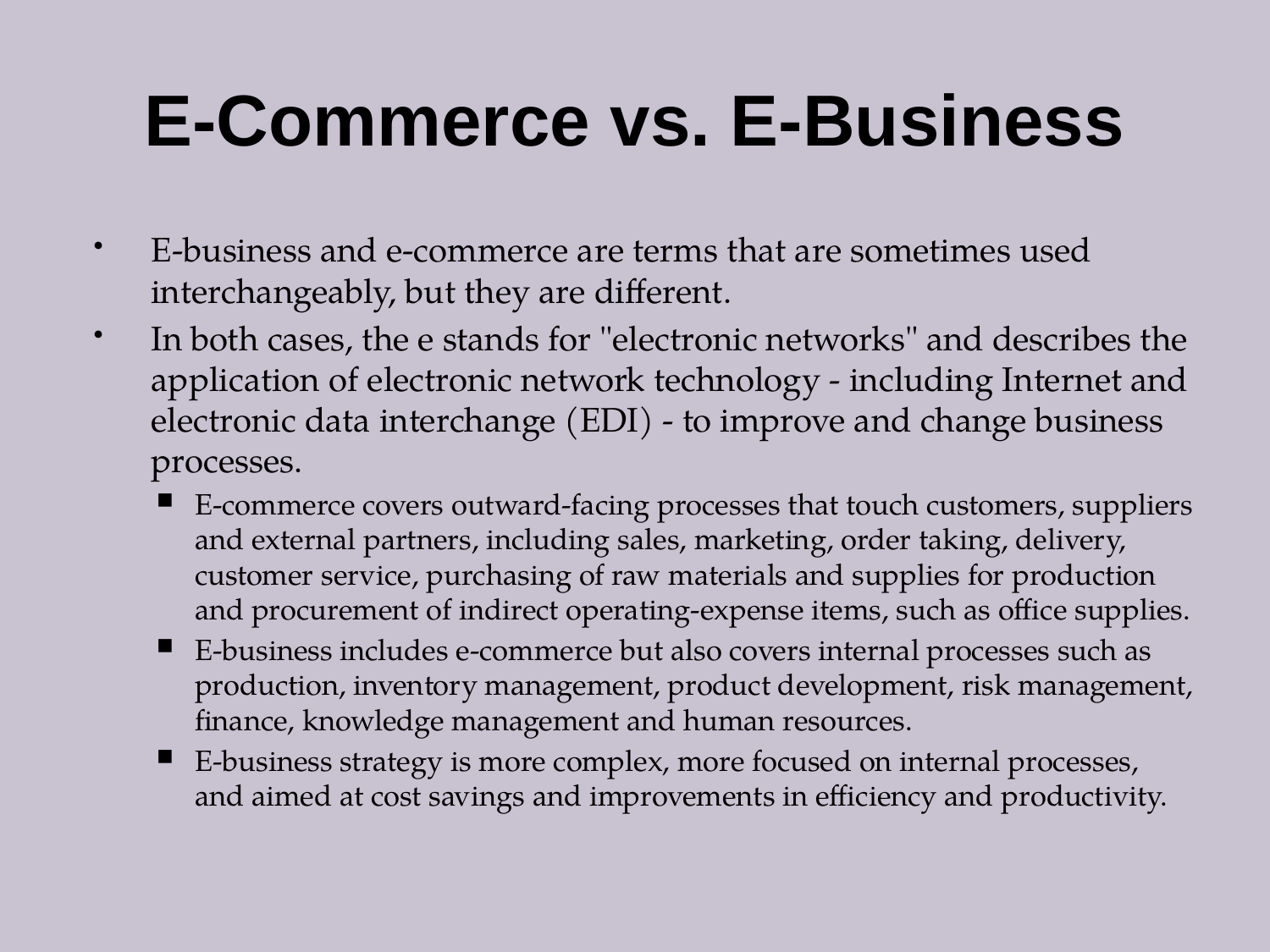

# E-Commerce vs. E-Business
E-business and e-commerce are terms that are sometimes used interchangeably, but they are different.
In both cases, the e stands for "electronic networks" and describes the application of electronic network technology - including Internet and electronic data interchange (EDI) - to improve and change business processes.
E-commerce covers outward-facing processes that touch customers, suppliers and external partners, including sales, marketing, order taking, delivery, customer service, purchasing of raw materials and supplies for production and procurement of indirect operating-expense items, such as office supplies.
E-business includes e-commerce but also covers internal processes such as production, inventory management, product development, risk management, finance, knowledge management and human resources.
E-business strategy is more complex, more focused on internal processes, and aimed at cost savings and improvements in efficiency and productivity.